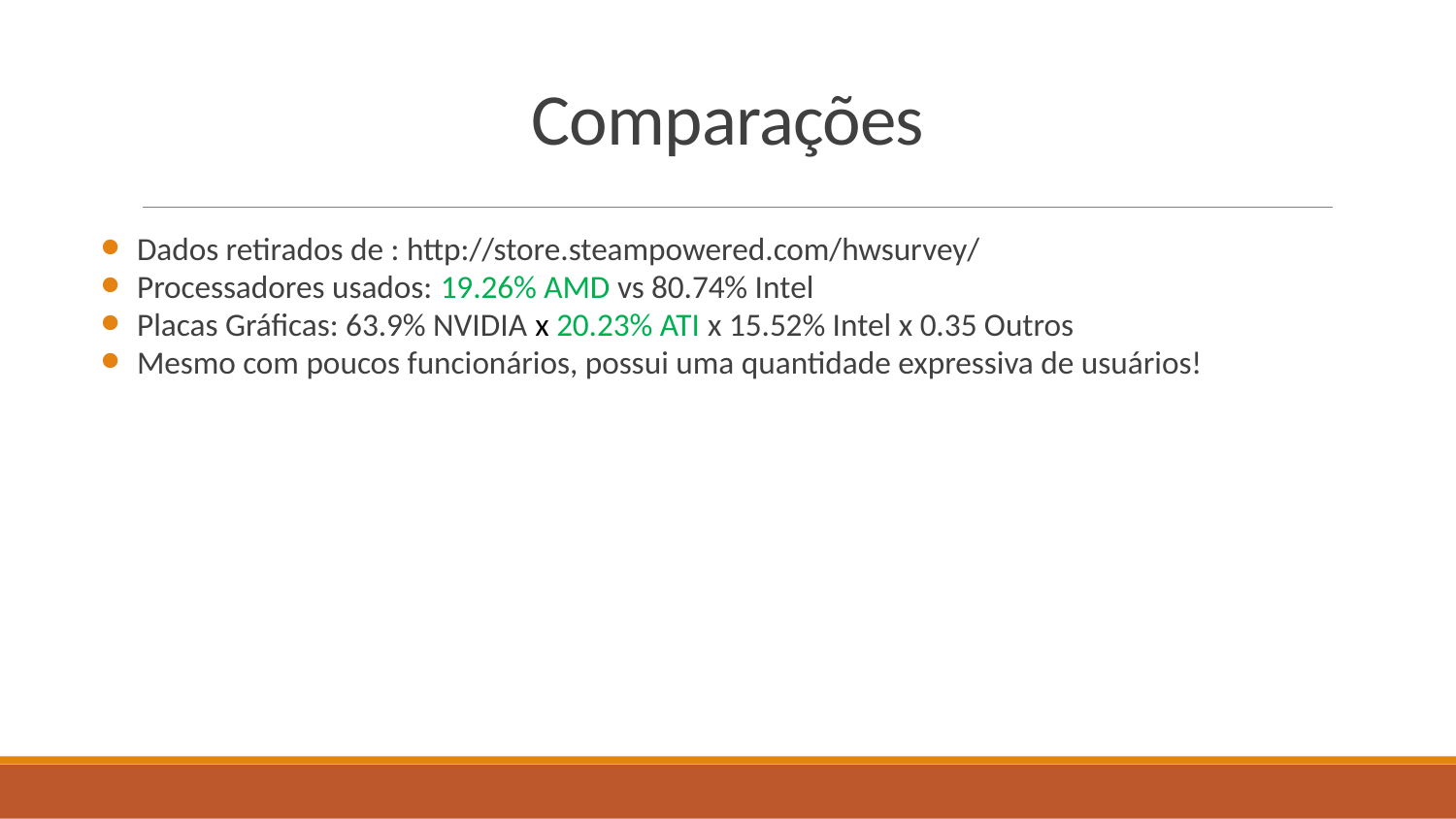

# Comparações
Dados retirados de : http://store.steampowered.com/hwsurvey/
Processadores usados: 19.26% AMD vs 80.74% Intel
Placas Gráficas: 63.9% NVIDIA x 20.23% ATI x 15.52% Intel x 0.35 Outros
Mesmo com poucos funcionários, possui uma quantidade expressiva de usuários!